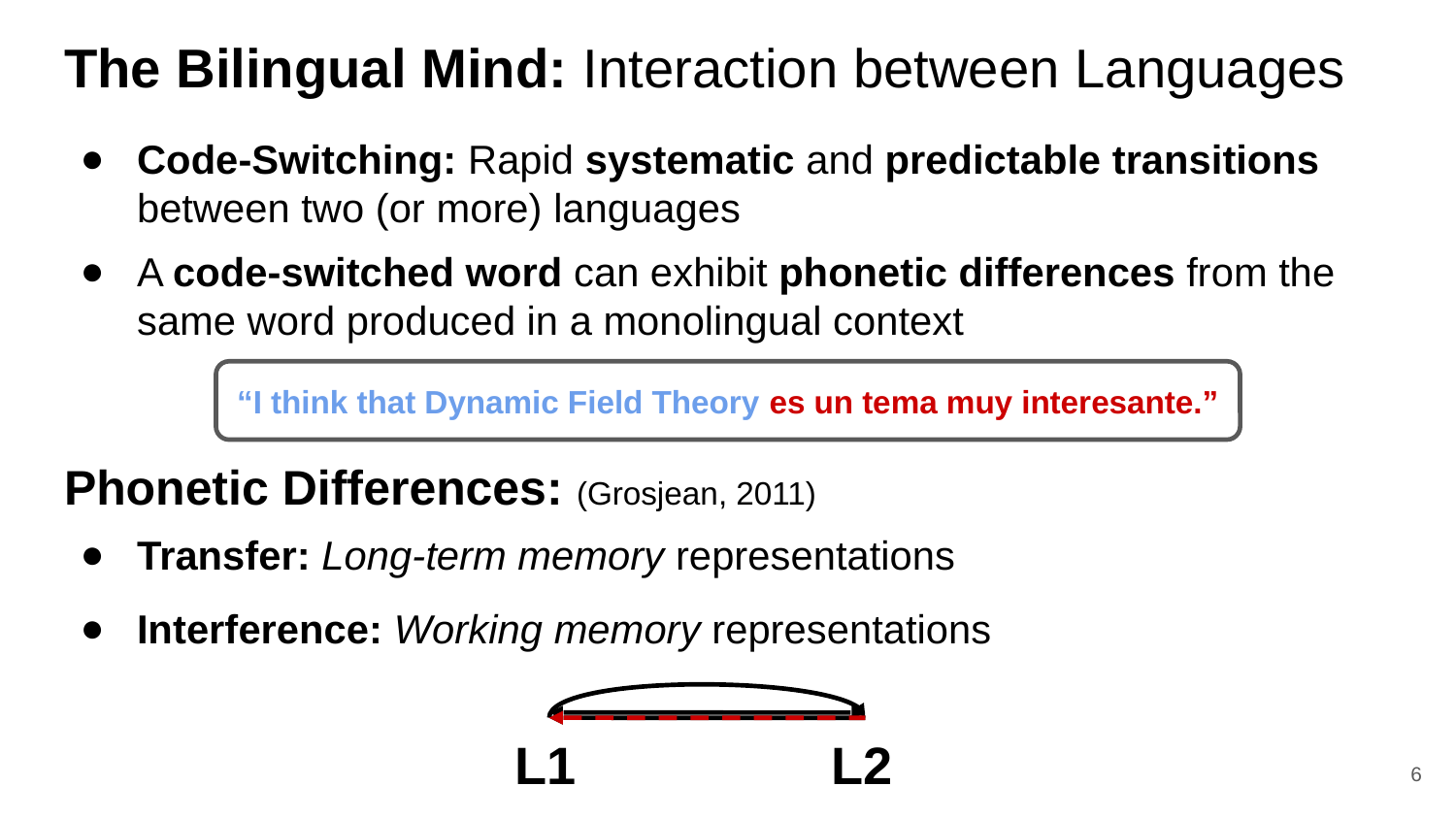

# The Bilingual Mind: Interaction between Languages
Code-Switching: Rapid systematic and predictable transitions between two (or more) languages
A code-switched word can exhibit phonetic differences from the same word produced in a monolingual context
“I think that Dynamic Field Theory es un tema muy interesante.”
Phonetic Differences: (Grosjean, 2011)
Transfer: Long-term memory representations
Interference: Working memory representations
L1
L2
6